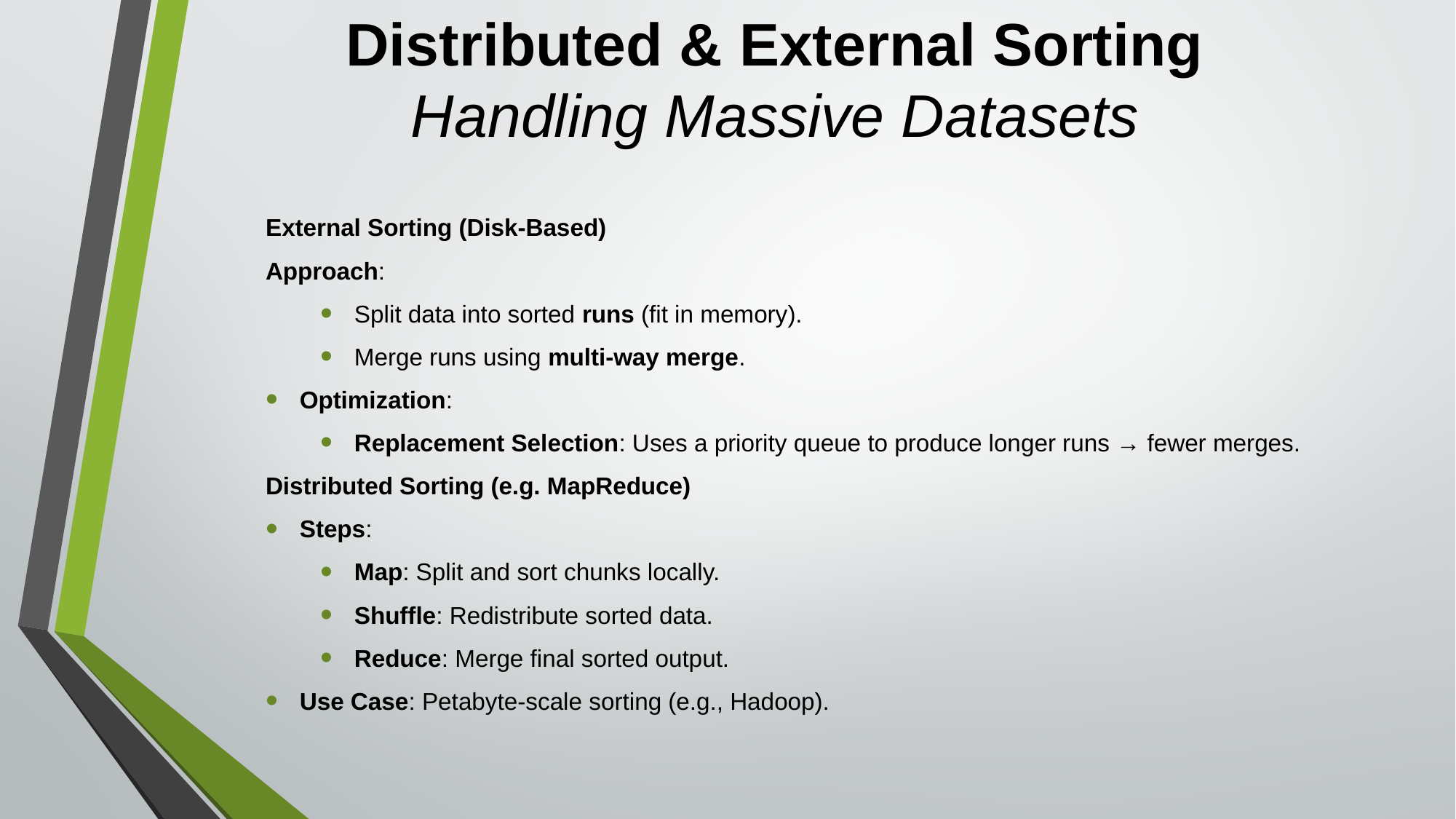

# Distributed & External Sorting Handling Massive Datasets
External Sorting (Disk-Based)
Approach:
Split data into sorted runs (fit in memory).
Merge runs using multi-way merge.
Optimization:
Replacement Selection: Uses a priority queue to produce longer runs → fewer merges.
Distributed Sorting (e.g. MapReduce)
Steps:
Map: Split and sort chunks locally.
Shuffle: Redistribute sorted data.
Reduce: Merge final sorted output.
Use Case: Petabyte-scale sorting (e.g., Hadoop).